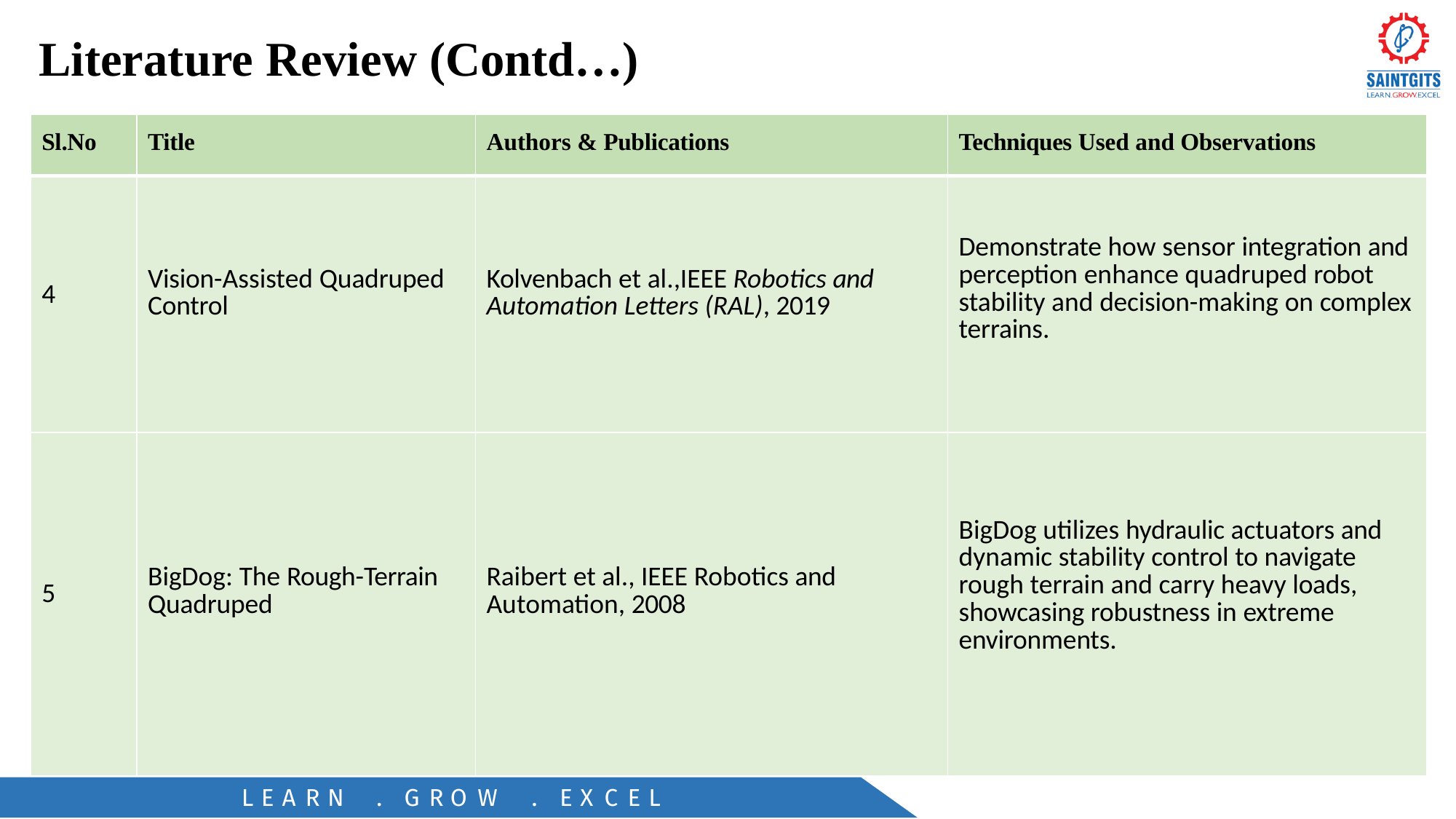

# Literature Review (Contd…)
| Sl.No | Title | Authors & Publications | Techniques Used and Observations |
| --- | --- | --- | --- |
| 4 | Vision-Assisted Quadruped Control | Kolvenbach et al.,IEEE Robotics and Automation Letters (RAL), 2019 | Demonstrate how sensor integration and perception enhance quadruped robot stability and decision-making on complex terrains. |
| 5 | BigDog: The Rough-Terrain Quadruped | Raibert et al., IEEE Robotics and Automation, 2008 | BigDog utilizes hydraulic actuators and dynamic stability control to navigate rough terrain and carry heavy loads, showcasing robustness in extreme environments. |
L E A R N
.
G R O W
.
E X C E L